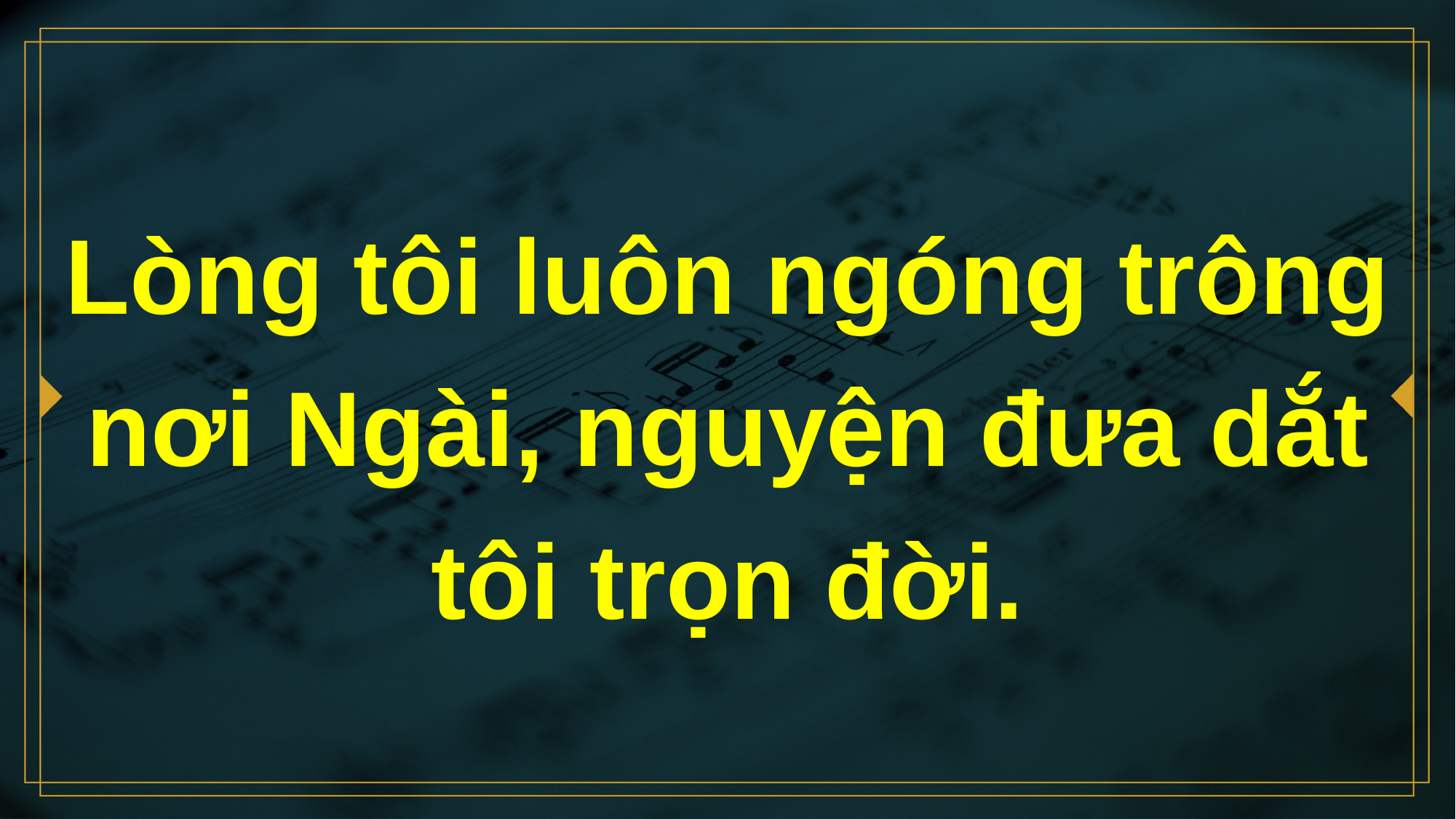

# Lòng tôi luôn ngóng trông nơi Ngài, nguyện đưa dắt tôi trọn đời.